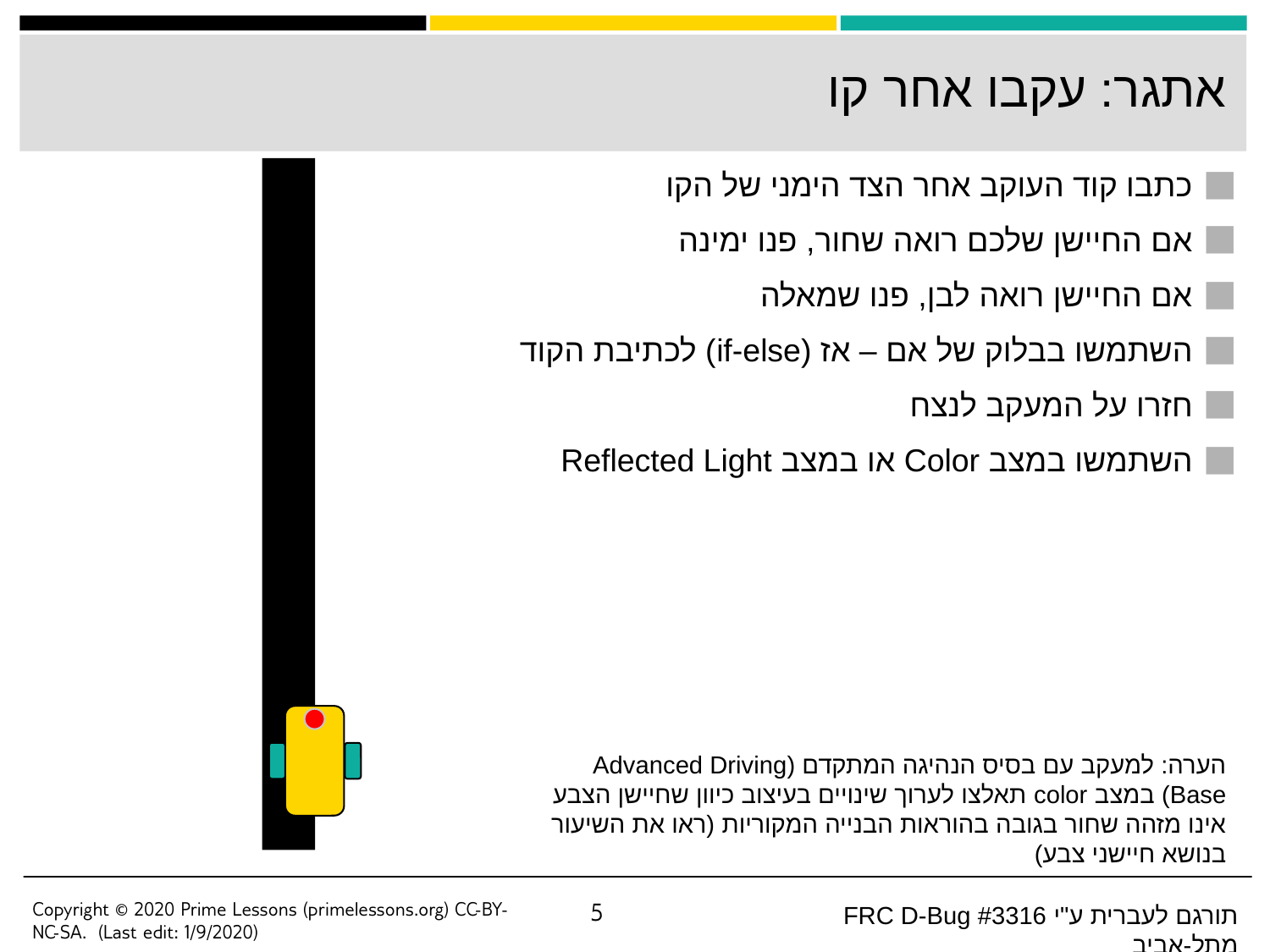

# אתגר: עקבו אחר קו
כתבו קוד העוקב אחר הצד הימני של הקו
אם החיישן שלכם רואה שחור, פנו ימינה
אם החיישן רואה לבן, פנו שמאלה
השתמשו בבלוק של אם – אז (if-else) לכתיבת הקוד
חזרו על המעקב לנצח
השתמשו במצב Color או במצב Reflected Light

הערה: למעקב עם בסיס הנהיגה המתקדם (Advanced Driving Base) במצב color תאלצו לערוך שינויים בעיצוב כיוון שחיישן הצבע אינו מזהה שחור בגובה בהוראות הבנייה המקוריות (ראו את השיעור בנושא חיישני צבע)
Copyright © 2020 Prime Lessons (primelessons.org) CC-BY-NC-SA.  (Last edit: 1/9/2020)
5